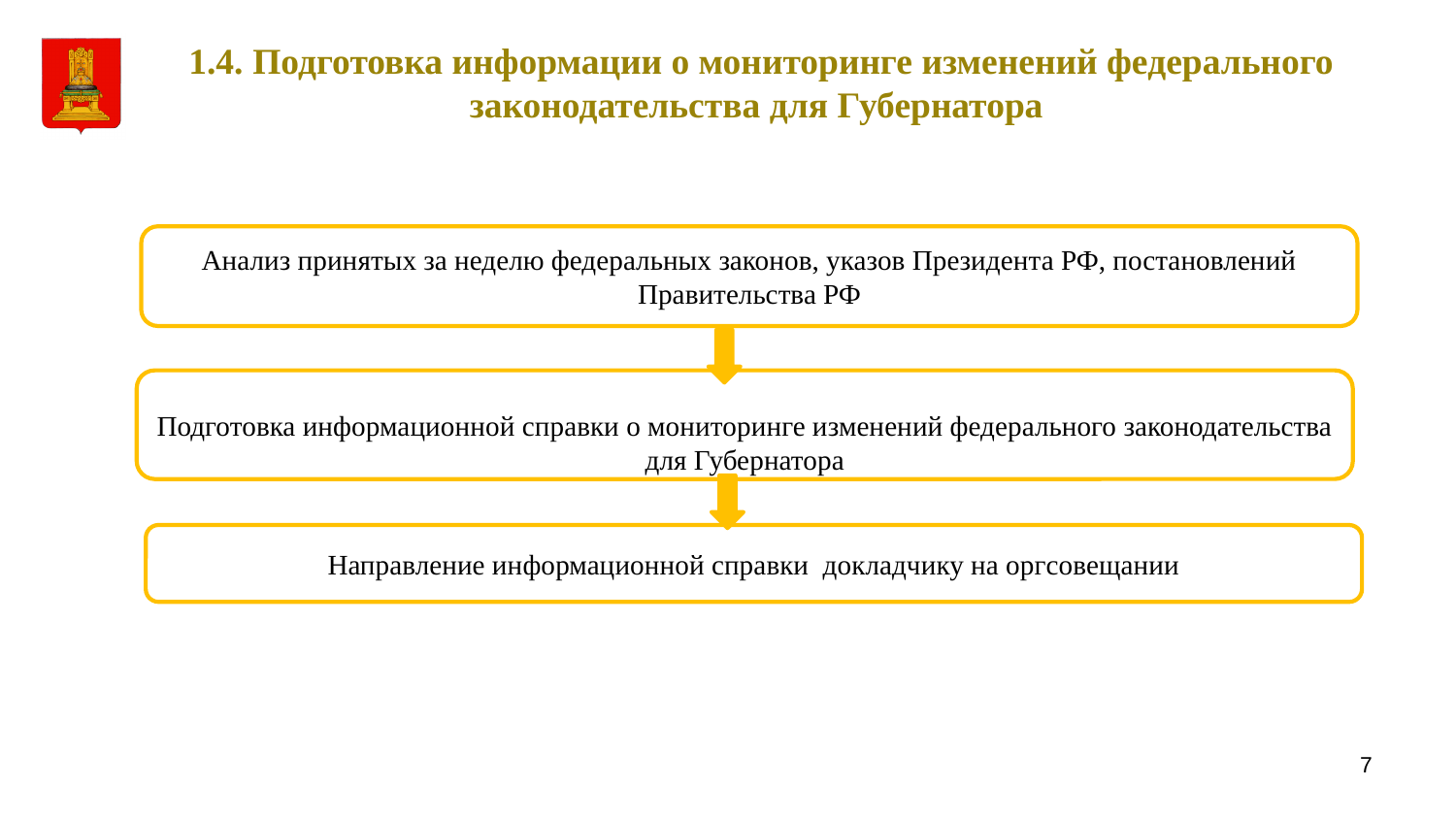

1.4. Подготовка информации о мониторинге изменений федерального законодательства для Губернатора

Анализ принятых за неделю федеральных законов, указов Президента РФ, постановлений Правительства РФ

Подготовка информационной справки о мониторинге изменений федерального законодательства для Губернатора

Направление информационной справки  докладчику на оргсовещании

7